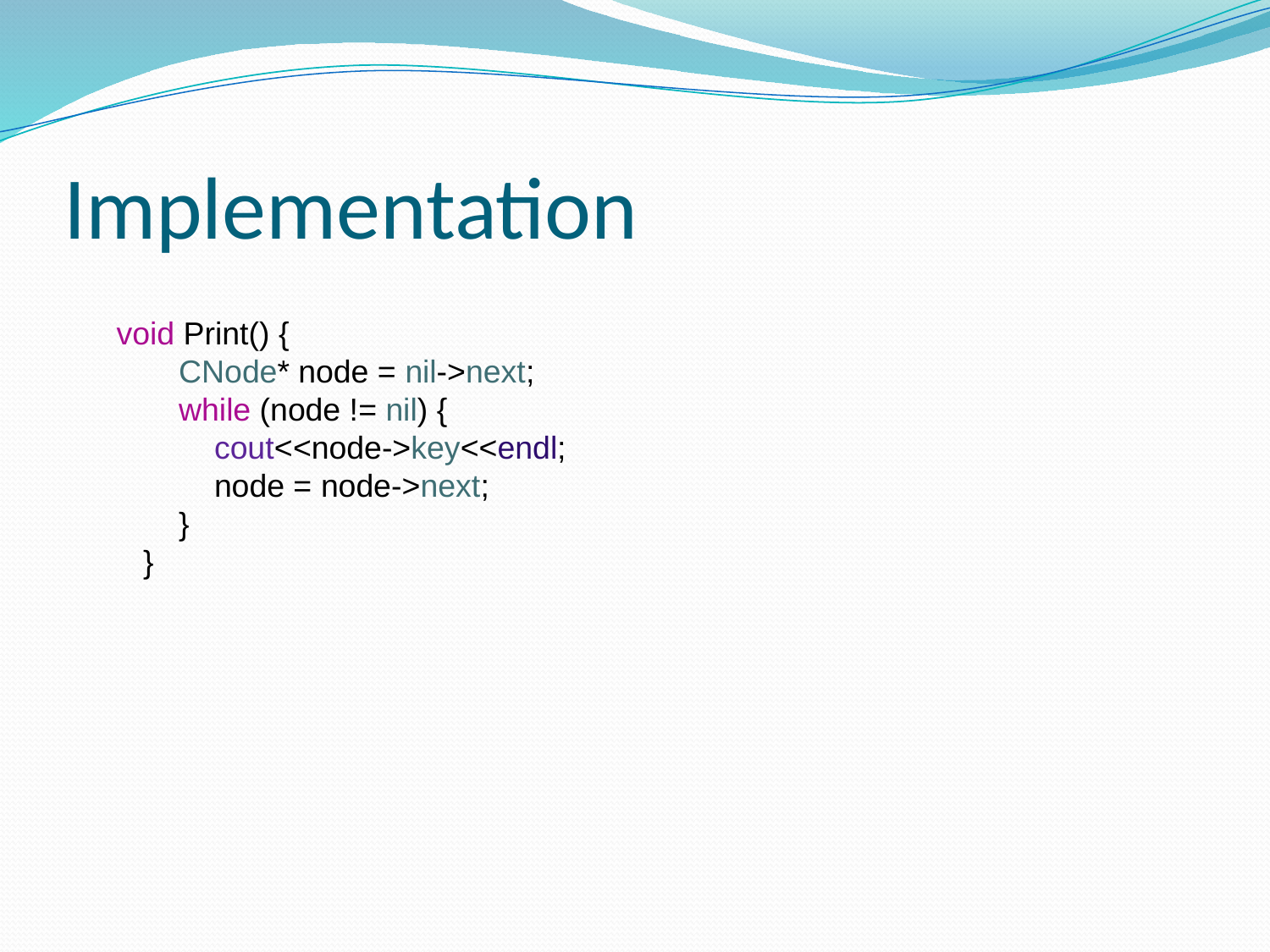

# Implementation
 void Print() {
        CNode* node = nil->next;
        while (node != nil) {
            cout<<node->key<<endl;
            node = node->next;
        }
    }